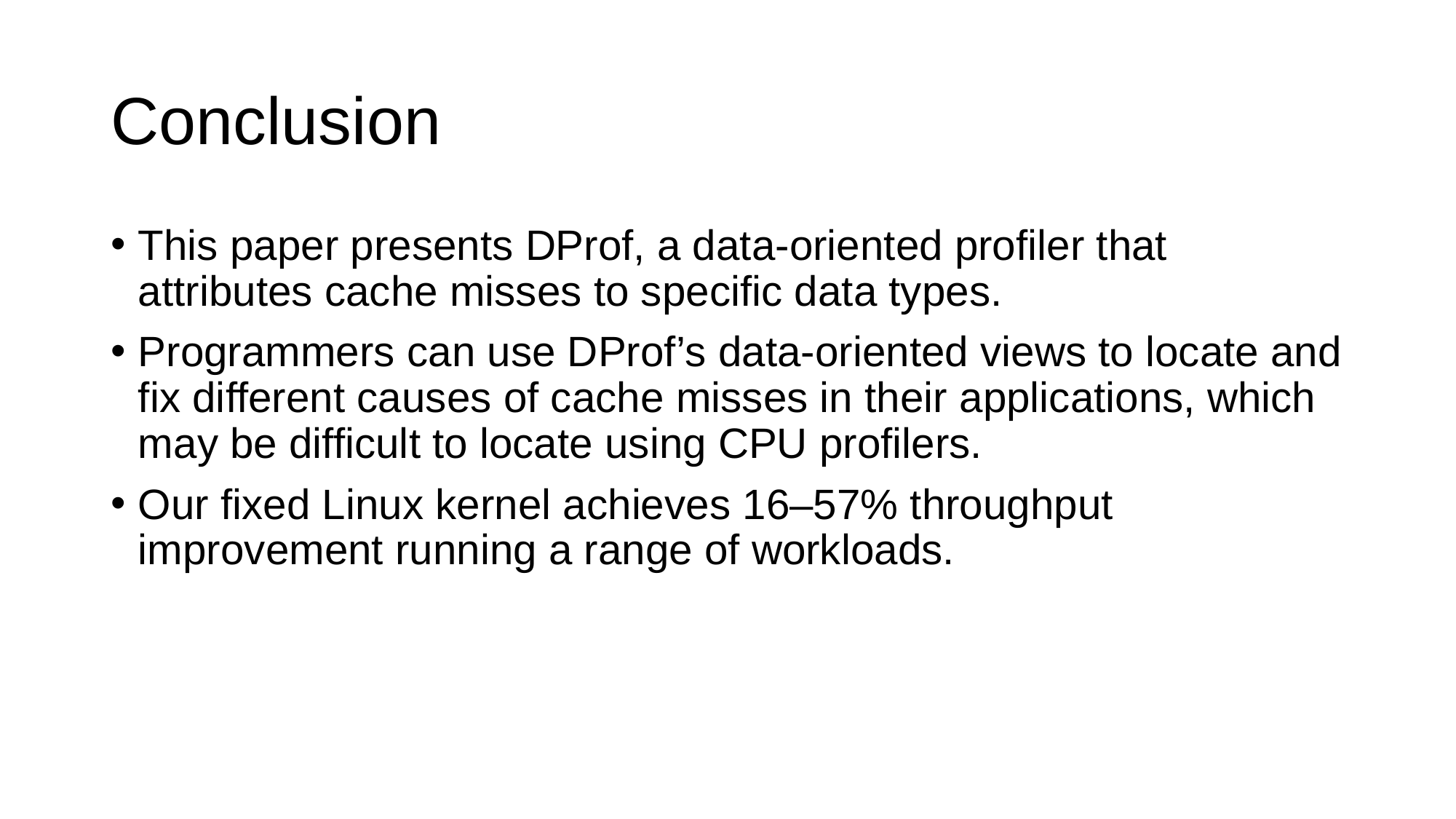

# Conclusion
This paper presents DProf, a data-oriented profiler that attributes cache misses to specific data types.
Programmers can use DProf’s data-oriented views to locate and fix different causes of cache misses in their applications, which may be difficult to locate using CPU profilers.
Our fixed Linux kernel achieves 16–57% throughput improvement running a range of workloads.